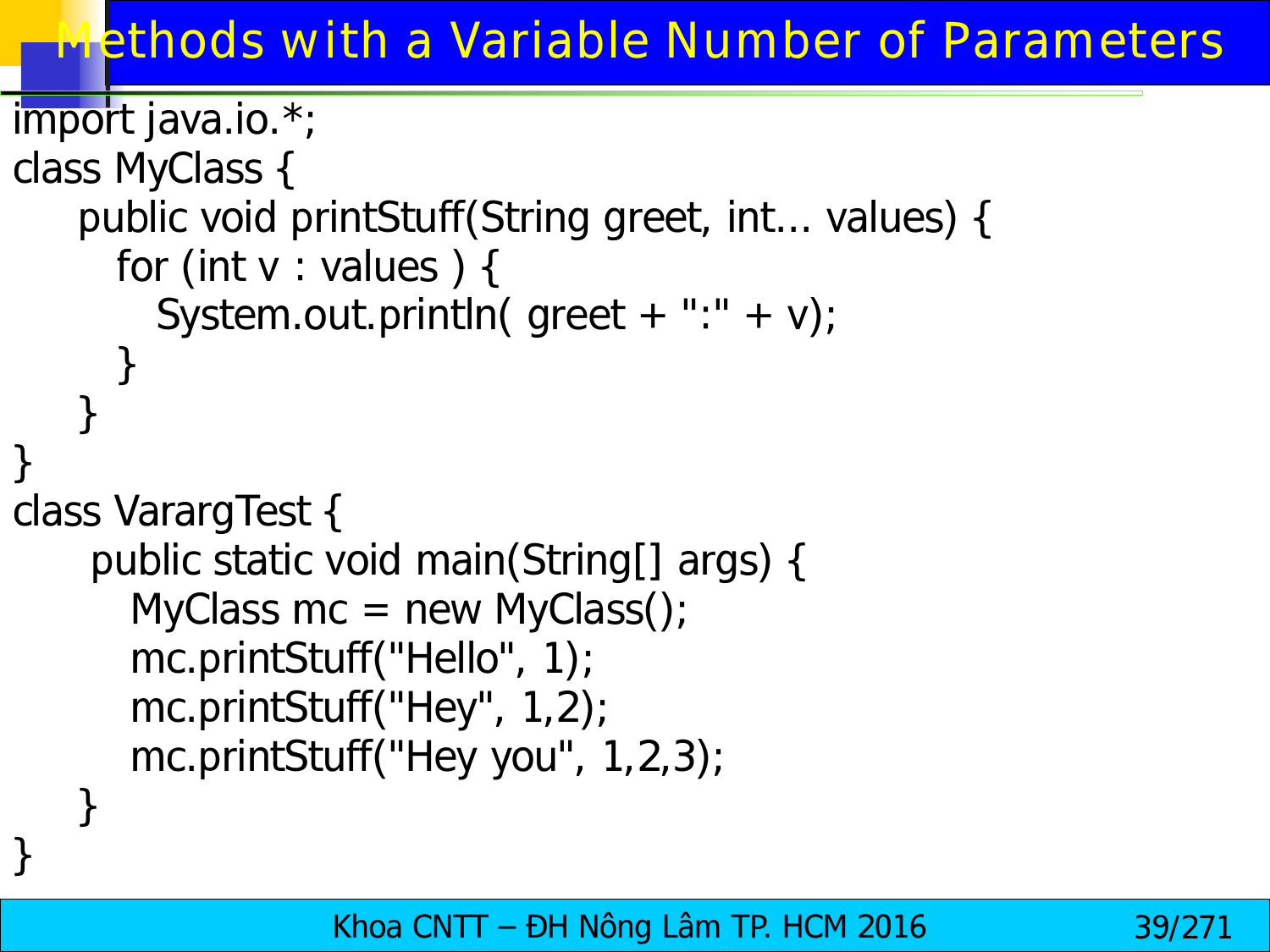

Methods with a Variable Number of Parameters
import java.io.*;
class MyClass {
     public void printStuff(String greet, int... values) {
        for (int v : values ) {
           System.out.println( greet + ":" + v);
        }
     }
}
class VarargTest {
      public static void main(String[] args) {
         MyClass mc = new MyClass();
         mc.printStuff("Hello", 1);
         mc.printStuff("Hey", 1,2);
         mc.printStuff("Hey you", 1,2,3);
     }
}